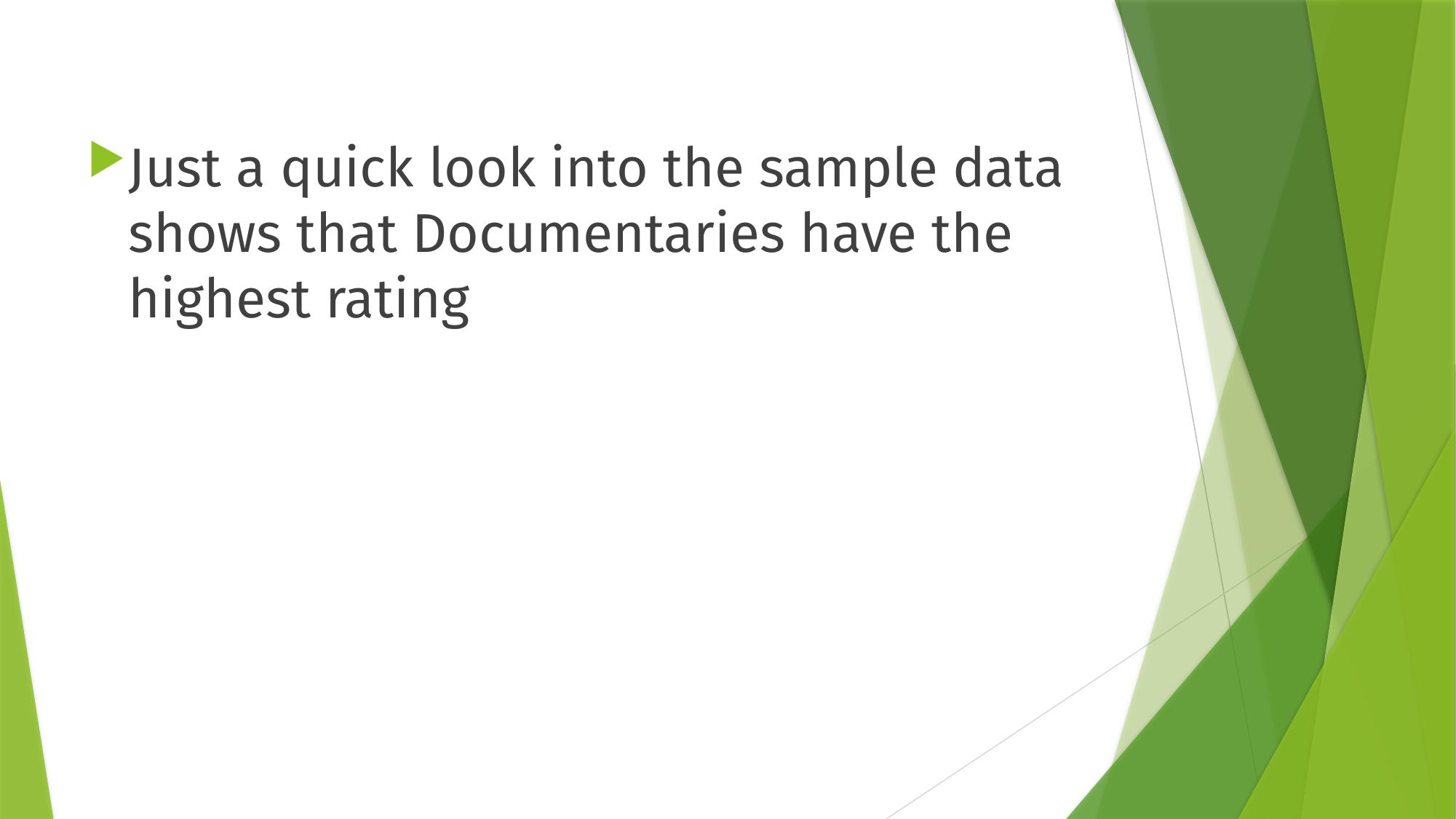

Just a quick look into the sample data shows that Documentaries have the highest rating